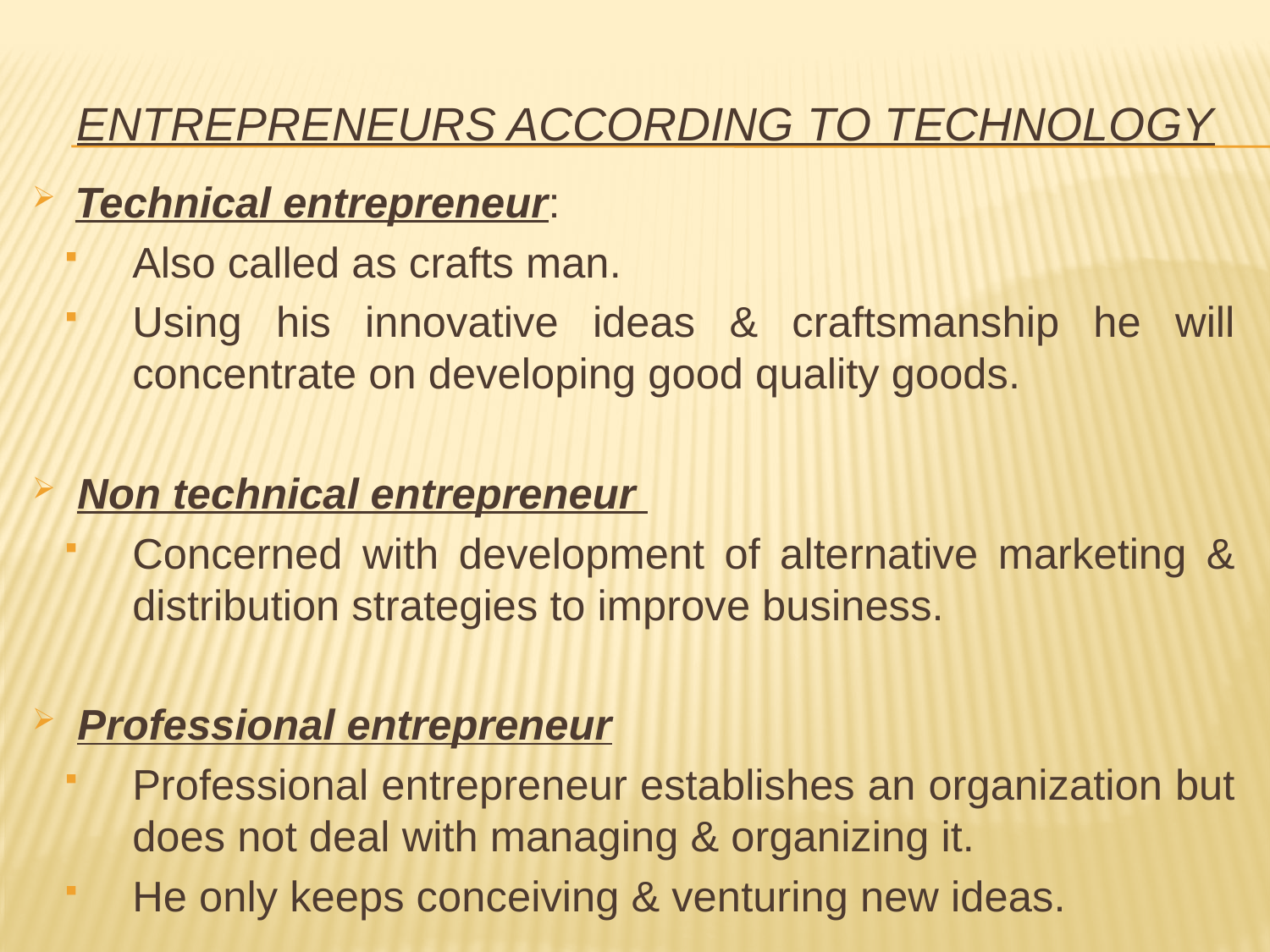

# Entrepreneurs according to technology
Technical entrepreneur:
Also called as crafts man.
Using his innovative ideas & craftsmanship he will concentrate on developing good quality goods.

Non technical entrepreneur
Concerned with development of alternative marketing & distribution strategies to improve business.

Professional entrepreneur
Professional entrepreneur establishes an organization but does not deal with managing & organizing it.
He only keeps conceiving & venturing new ideas.